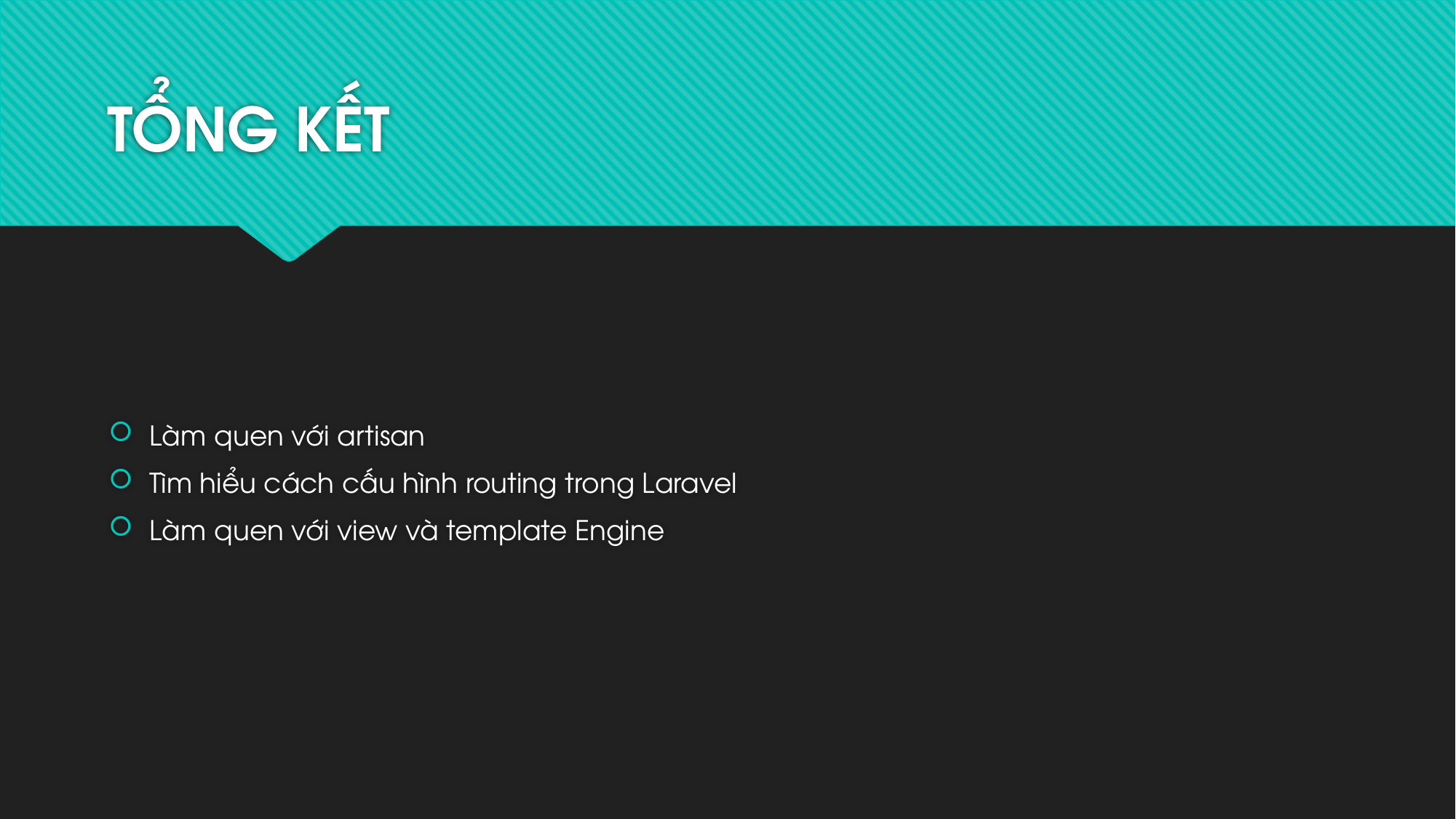

# TỔNG KẾT
Làm quen với artisan
Tìm hiểu cách cấu hình routing trong Laravel
Làm quen với view và template Engine